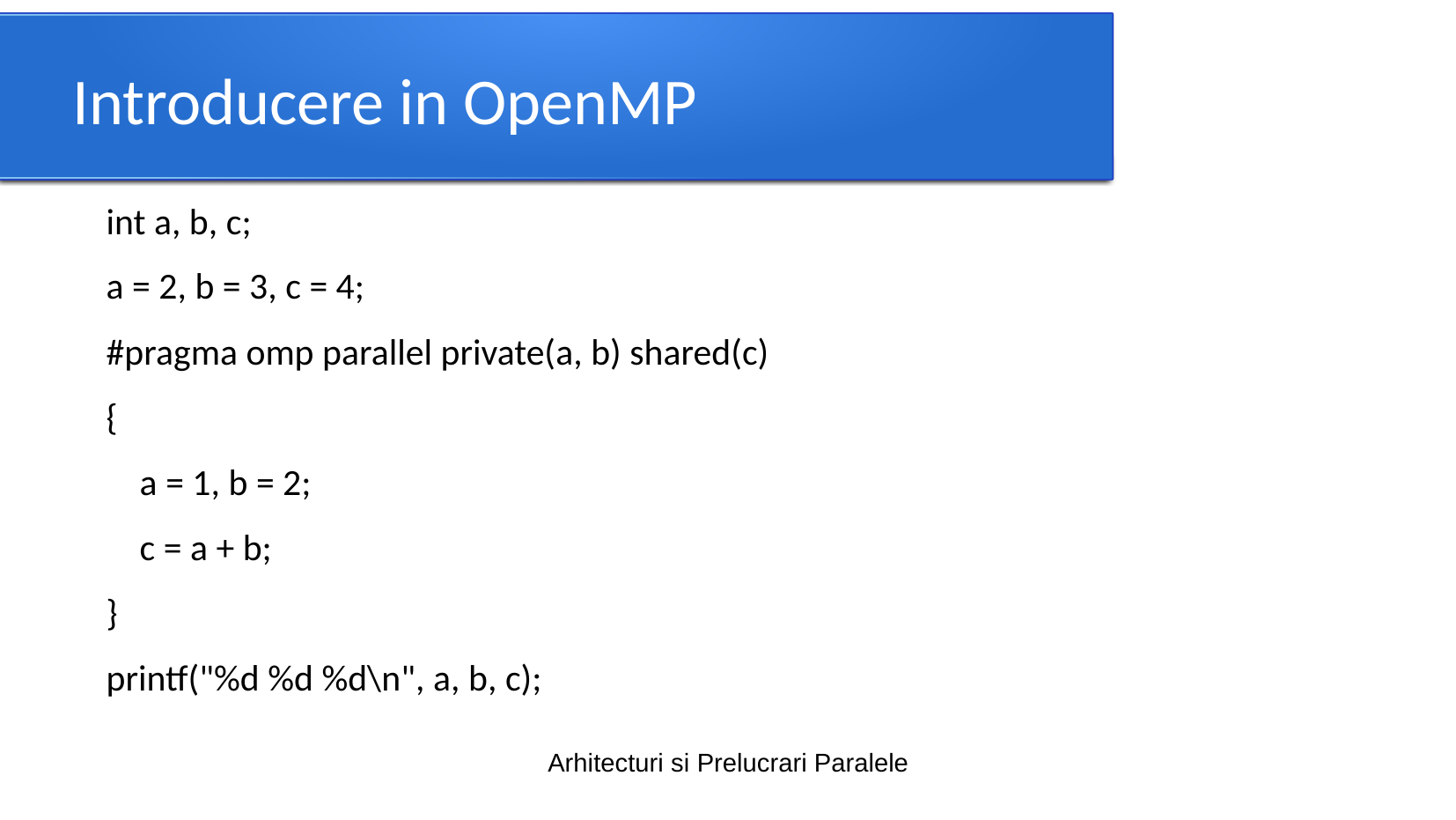

# Introducere in OpenMP
    int a, b, c;
    a = 2, b = 3, c = 4;
    #pragma omp parallel private(a, b) shared(c)
    {
        a = 1, b = 2;
        c = a + b;
    }
    printf("%d %d %d\n", a, b, c);
Arhitecturi si Prelucrari Paralele